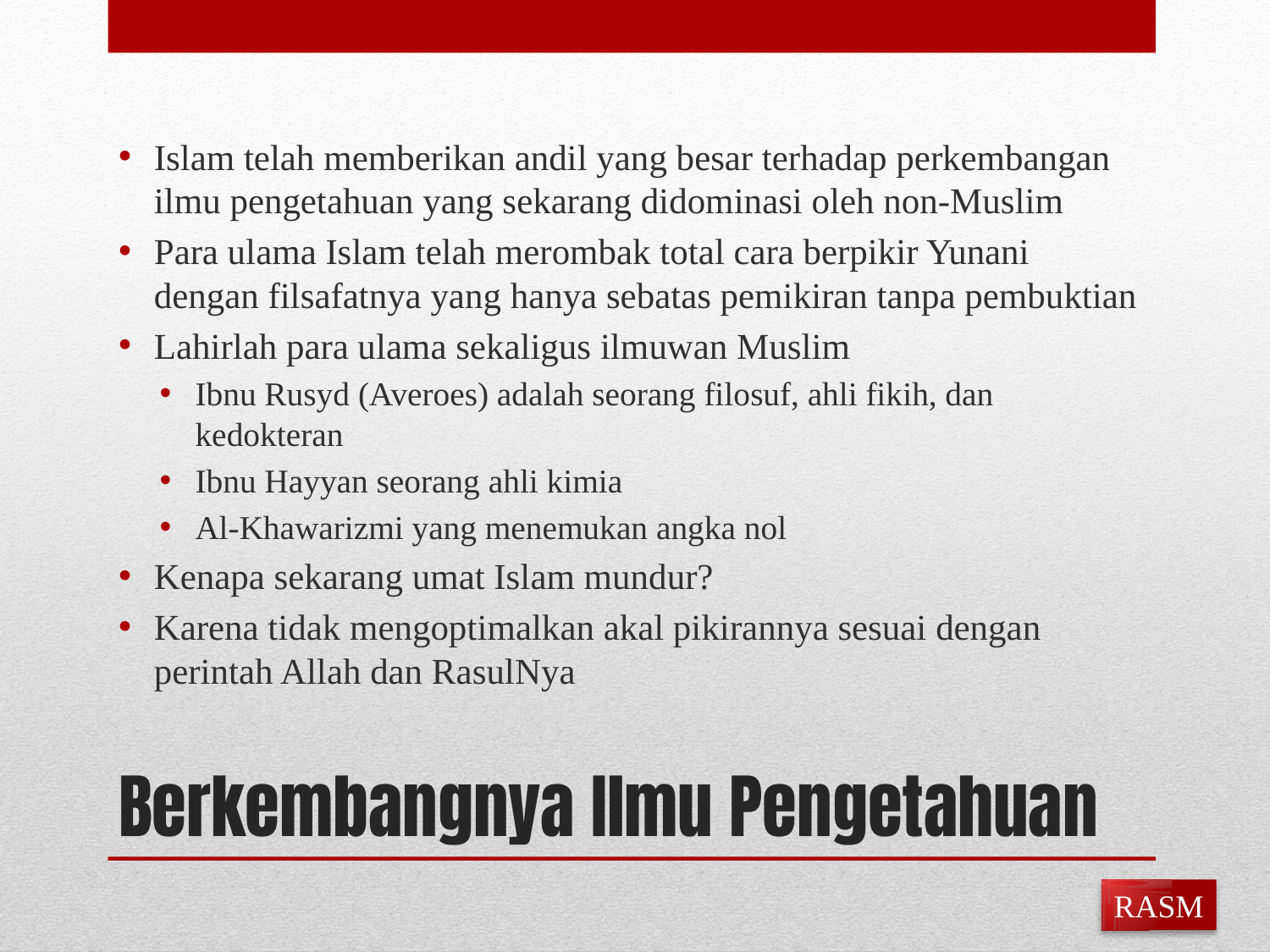

Islam telah memberikan andil yang besar terhadap perkembangan ilmu pengetahuan yang sekarang didominasi oleh non-Muslim
Para ulama Islam telah merombak total cara berpikir Yunani dengan filsafatnya yang hanya sebatas pemikiran tanpa pembuktian
Lahirlah para ulama sekaligus ilmuwan Muslim
Ibnu Rusyd (Averoes) adalah seorang filosuf, ahli fikih, dan kedokteran
Ibnu Hayyan seorang ahli kimia
Al-Khawarizmi yang menemukan angka nol
Kenapa sekarang umat Islam mundur?
Karena tidak mengoptimalkan akal pikirannya sesuai dengan perintah Allah dan RasulNya
# Berkembangnya Ilmu Pengetahuan
RASM